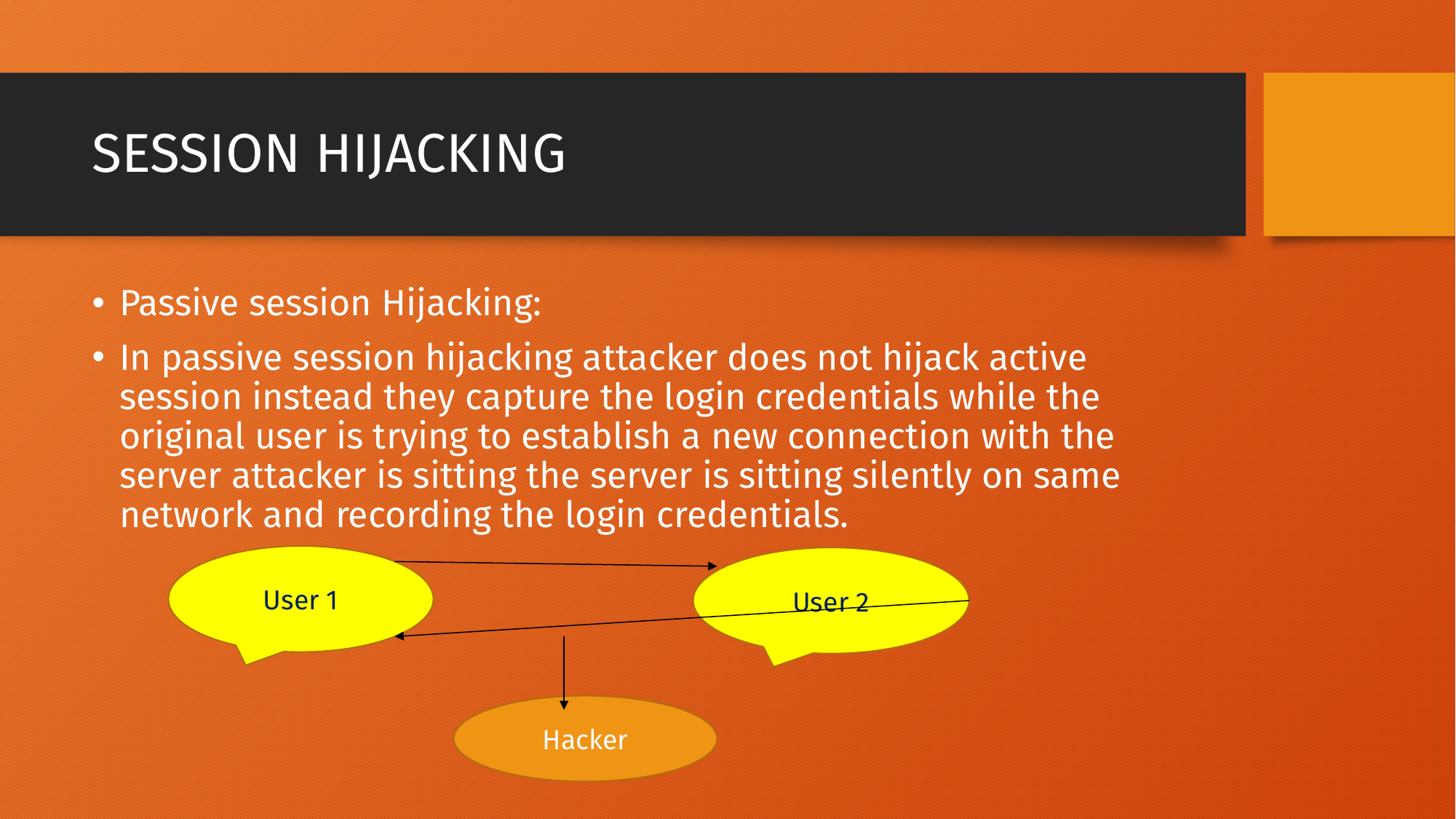

# SESSION HIJACKING
Passive session Hijacking:
In passive session hijacking attacker does not hijack active session instead they capture the login credentials while the original user is trying to establish a new connection with the server attacker is sitting the server is sitting silently on same network and recording the login credentials.

User 1
User 2
Hacker